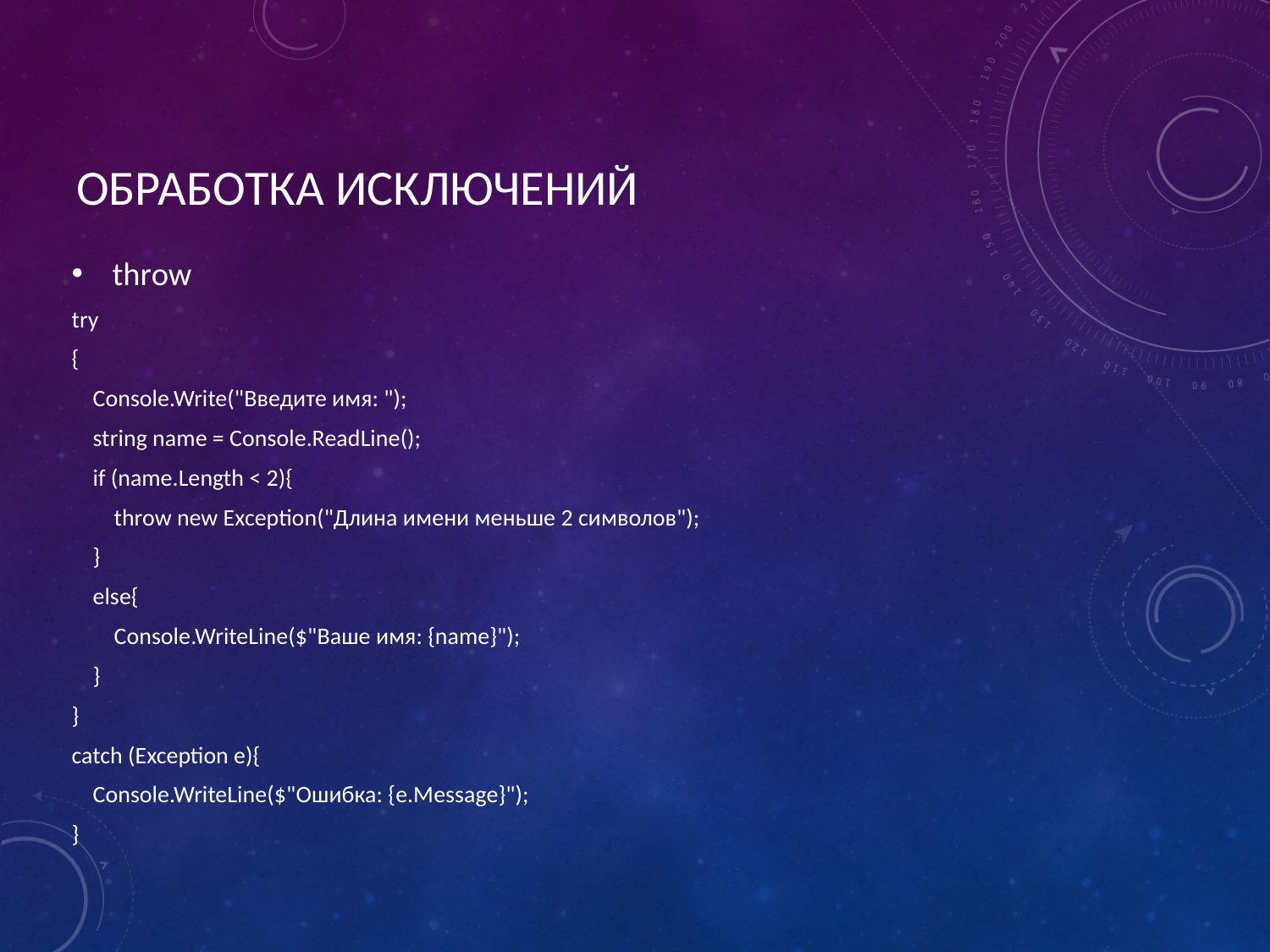

# Обработка исключений
throw
try
{
    Console.Write("Введите имя: ");
    string name = Console.ReadLine();
    if (name.Length < 2){
        throw new Exception("Длина имени меньше 2 символов");
    }
    else{
        Console.WriteLine($"Ваше имя: {name}");
    }
}
catch (Exception e){
    Console.WriteLine($"Ошибка: {e.Message}");
}